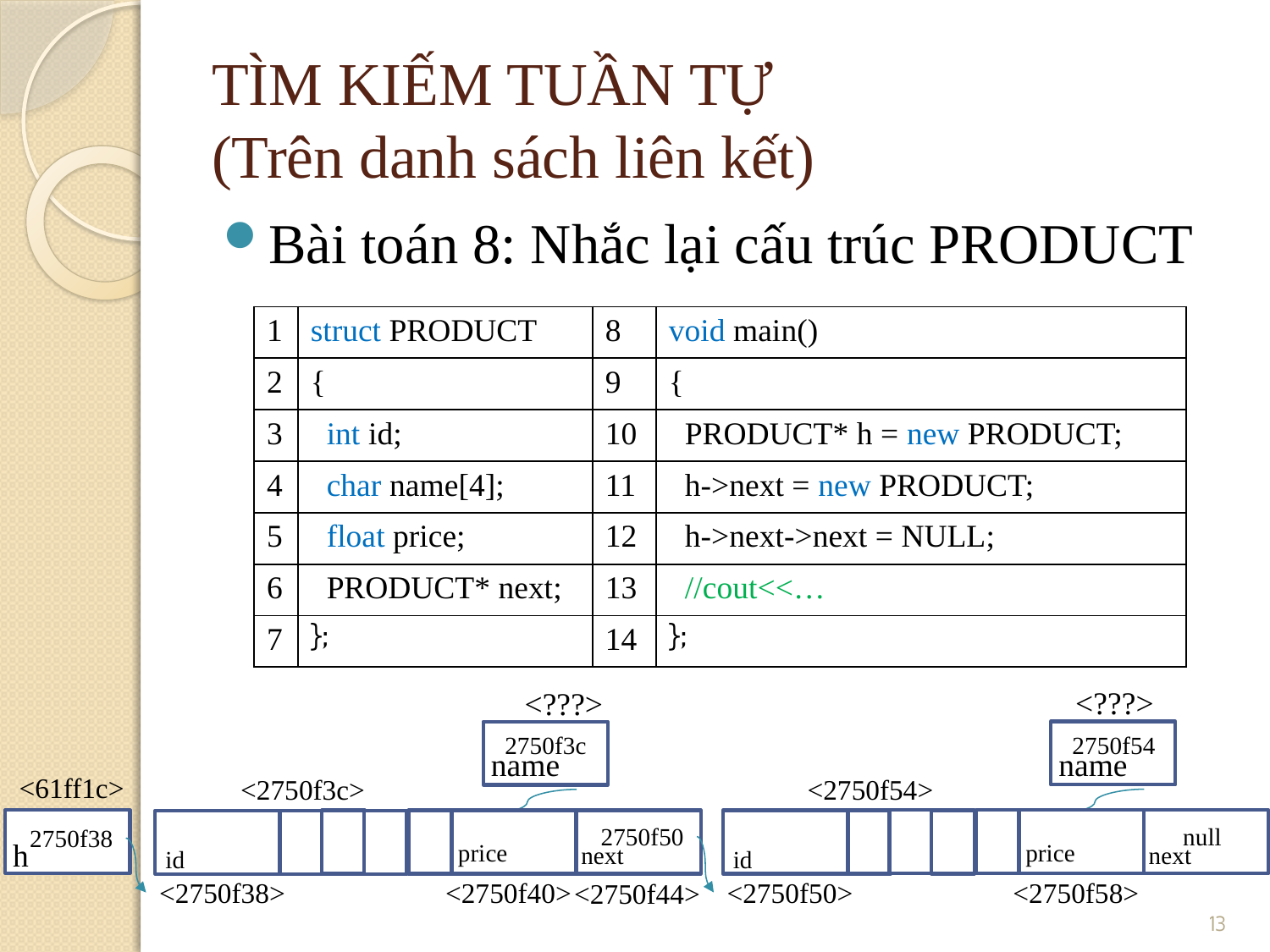

TÌM KIẾM TUẦN TỰ
(Trên danh sách liên kết)
Bài toán 8: Nhắc lại cấu trúc PRODUCT
| 1 | struct PRODUCT |
| --- | --- |
| 2 | { |
| 3 | int id; |
| 4 | char name[4]; |
| 5 | float price; |
| 6 | PRODUCT\* next; |
| 7 | }; |
| 8 | void main() |
| --- | --- |
| 9 | { |
| 10 | PRODUCT\* h = new PRODUCT; |
| 11 | h->next = new PRODUCT; |
| 12 | h->next->next = NULL; |
| 13 | //cout<<… |
| 14 | }; |
<???>
<???>

2750f54
2750f3c
name
name
<61ff1c>
<2750f54>
<2750f3c>

null
2750f50
2750f38
h
price
price
next
next

id
id

<2750f58>
<2750f40>
<2750f50>
<2750f38>
<2750f44>
13